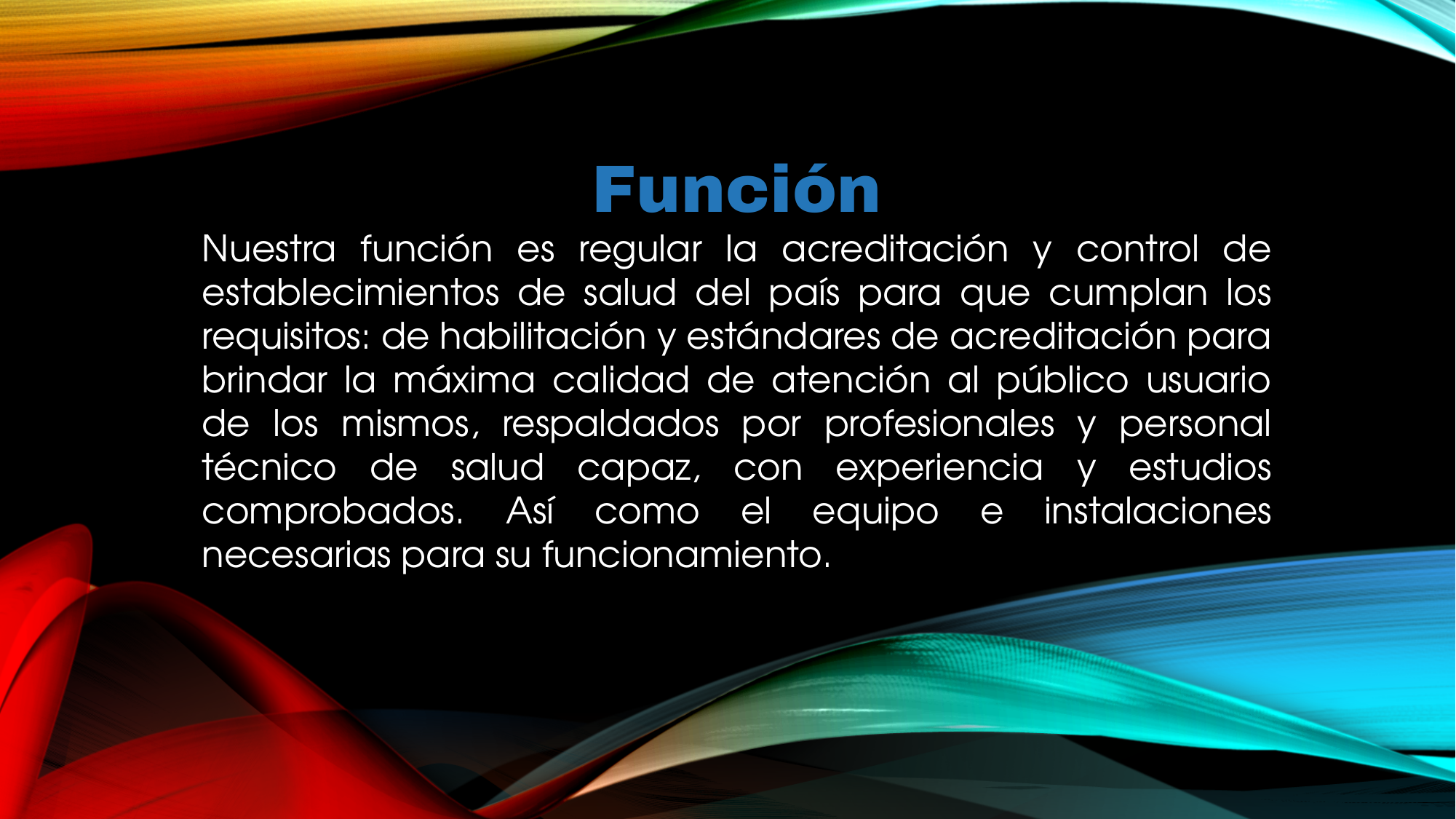

Función
Nuestra función es regular la acreditación y control de establecimientos de salud del país para que cumplan los requisitos: de habilitación y estándares de acreditación para brindar la máxima calidad de atención al público usuario de los mismos, respaldados por profesionales y personal técnico de salud capaz, con experiencia y estudios comprobados. Así como el equipo e instalaciones necesarias para su funcionamiento.